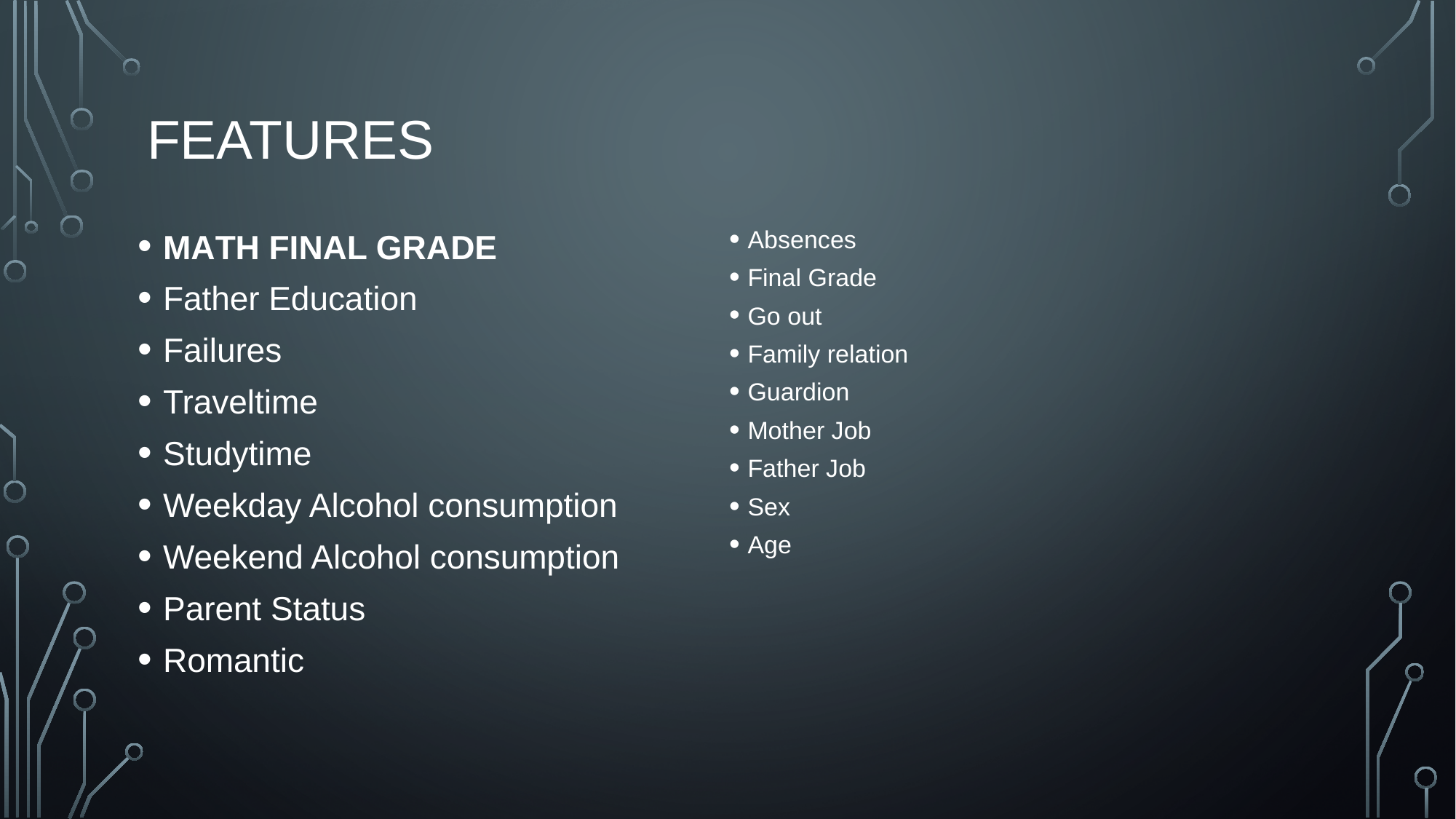

# FEATURES
MATH FINAL GRADE
Father Education
Failures
Traveltime
Studytime
Weekday Alcohol consumption
Weekend Alcohol consumption
Parent Status
Romantic

Absences
Final Grade
Go out
Family relation
Guardion
Mother Job
Father Job
Sex
Age